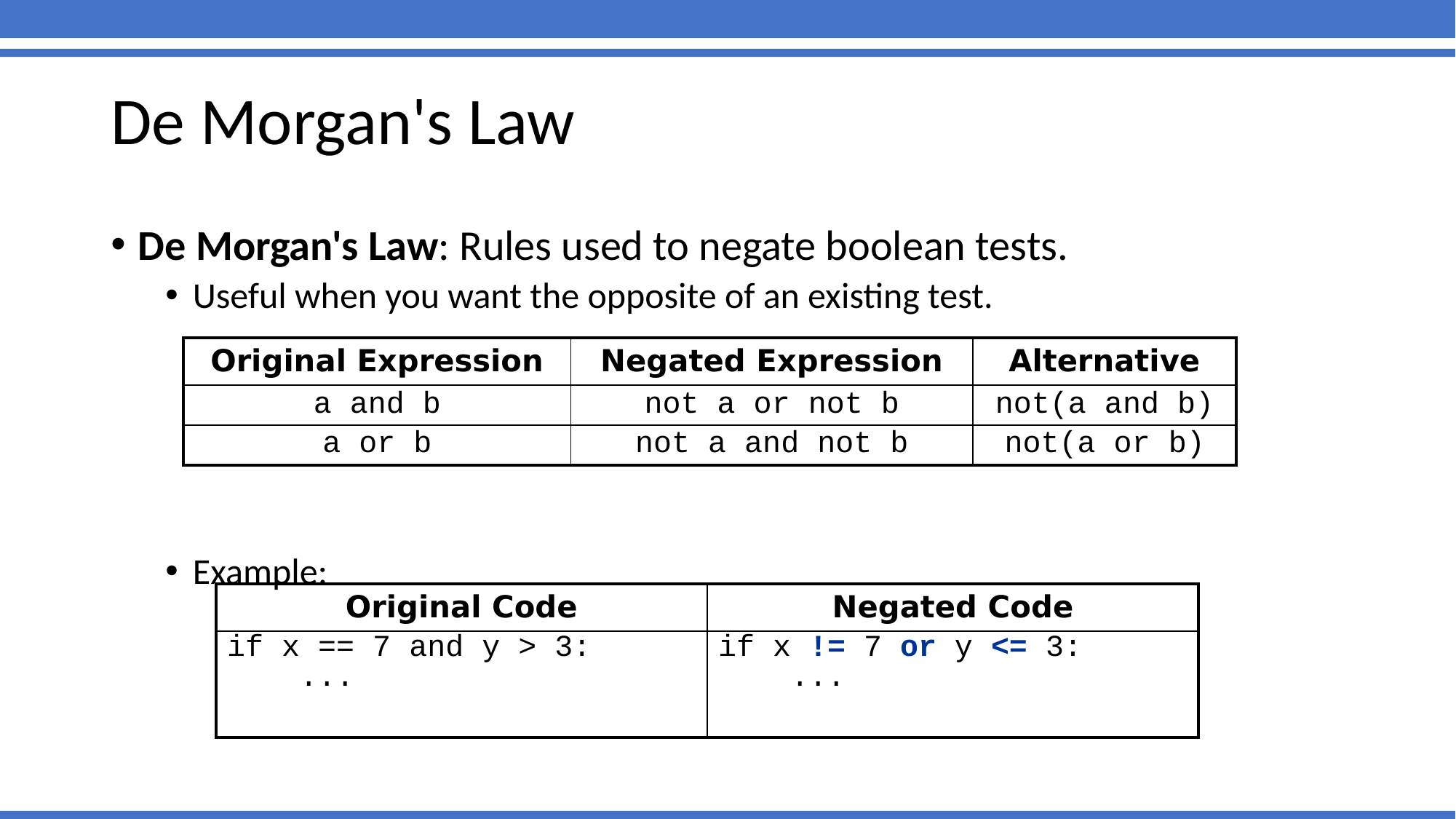

# De Morgan's Law
De Morgan's Law: Rules used to negate boolean tests.
Useful when you want the opposite of an existing test.

Example:
| Original Expression | Negated Expression | Alternative |
| --- | --- | --- |
| a and b | not a or not b | not(a and b) |
| a or b | not a and not b | not(a or b) |
| Original Code | Negated Code |
| --- | --- |
| if x == 7 and y > 3: ... | if x != 7 or y <= 3: ... |